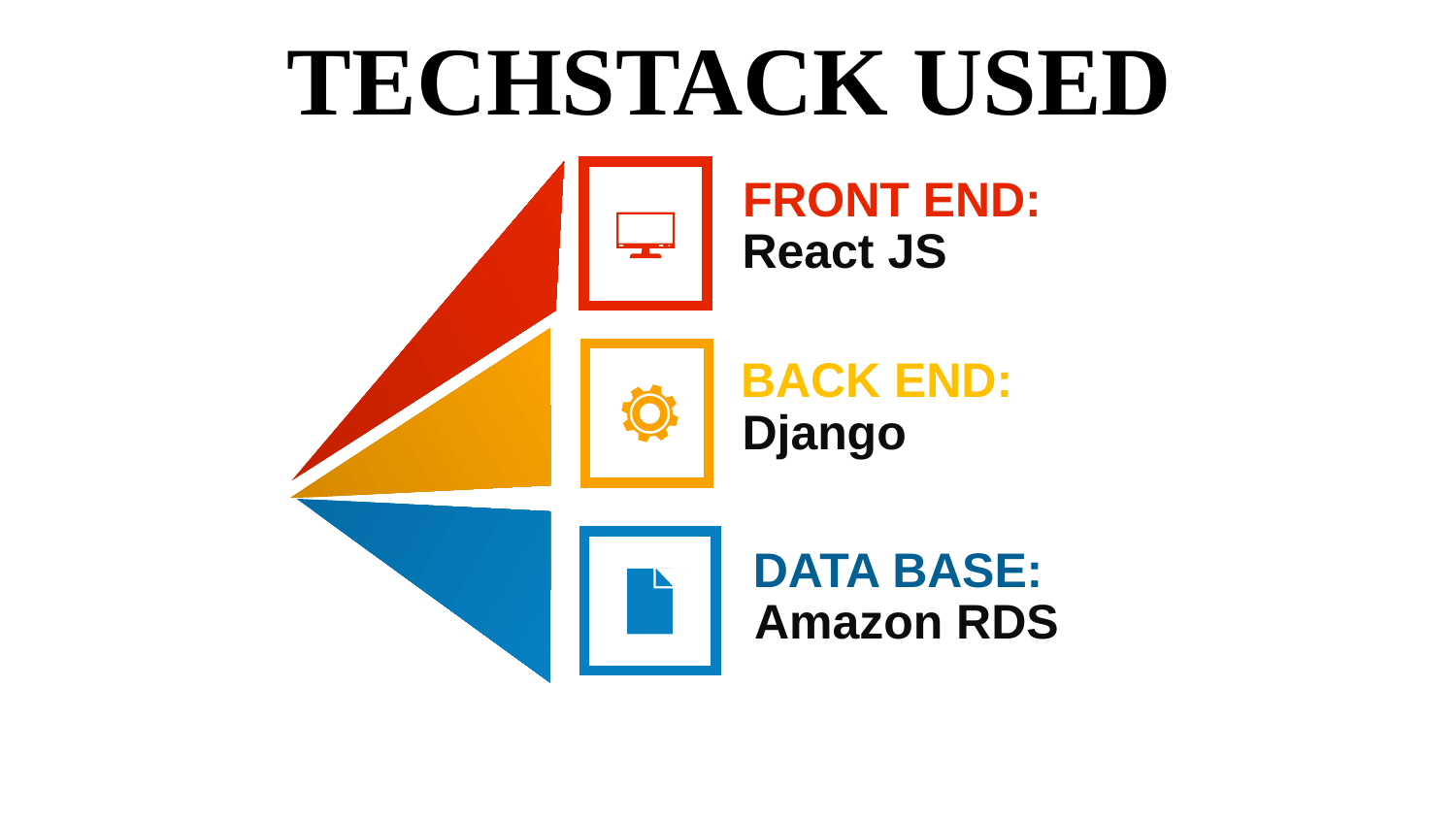

TECHSTACK USED

FRONT END:
React JS

BACK END:
Django

DATA BASE:
Amazon RDS